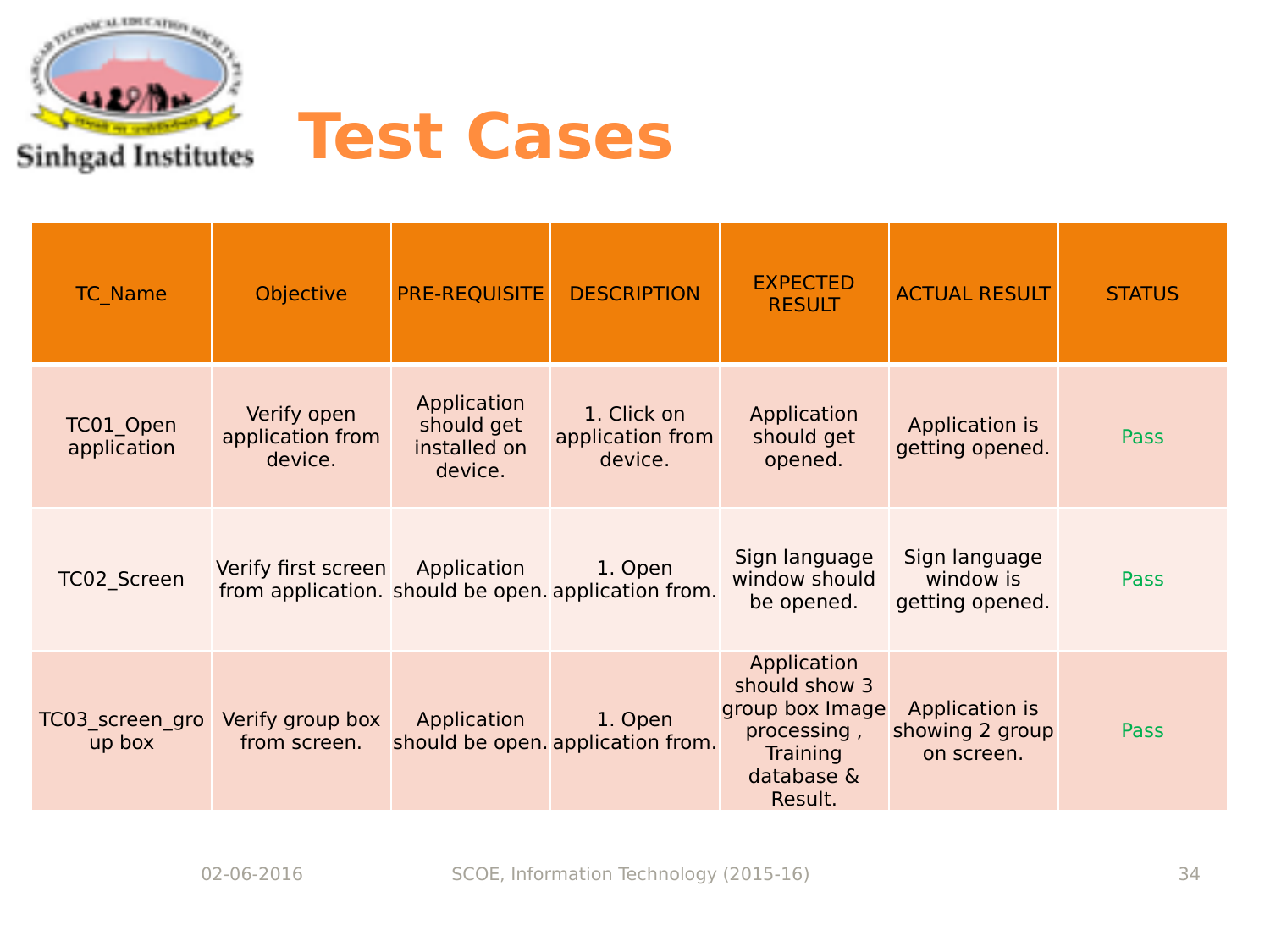

# Test Cases
| TC\_Name | Objective | PRE-REQUISITE | DESCRIPTION | EXPECTED RESULT | ACTUAL RESULT | STATUS |
| --- | --- | --- | --- | --- | --- | --- |
| TC01\_Open application | Verify open application from device. | Application should get installed on device. | 1. Click on application from device. | Application should get opened. | Application is getting opened. | Pass |
| TC02\_Screen | Verify first screen from application. | Application should be open. | 1. Open application from. | Sign language window should be opened. | Sign language window is getting opened. | Pass |
| TC03\_screen\_group box | Verify group box from screen. | Application should be open. | 1. Open application from. | Application should show 3 group box Image processing , Training database & Result. | Application is showing 2 group on screen. | Pass |
02-06-2016
SCOE, Information Technology (2015-16)
34